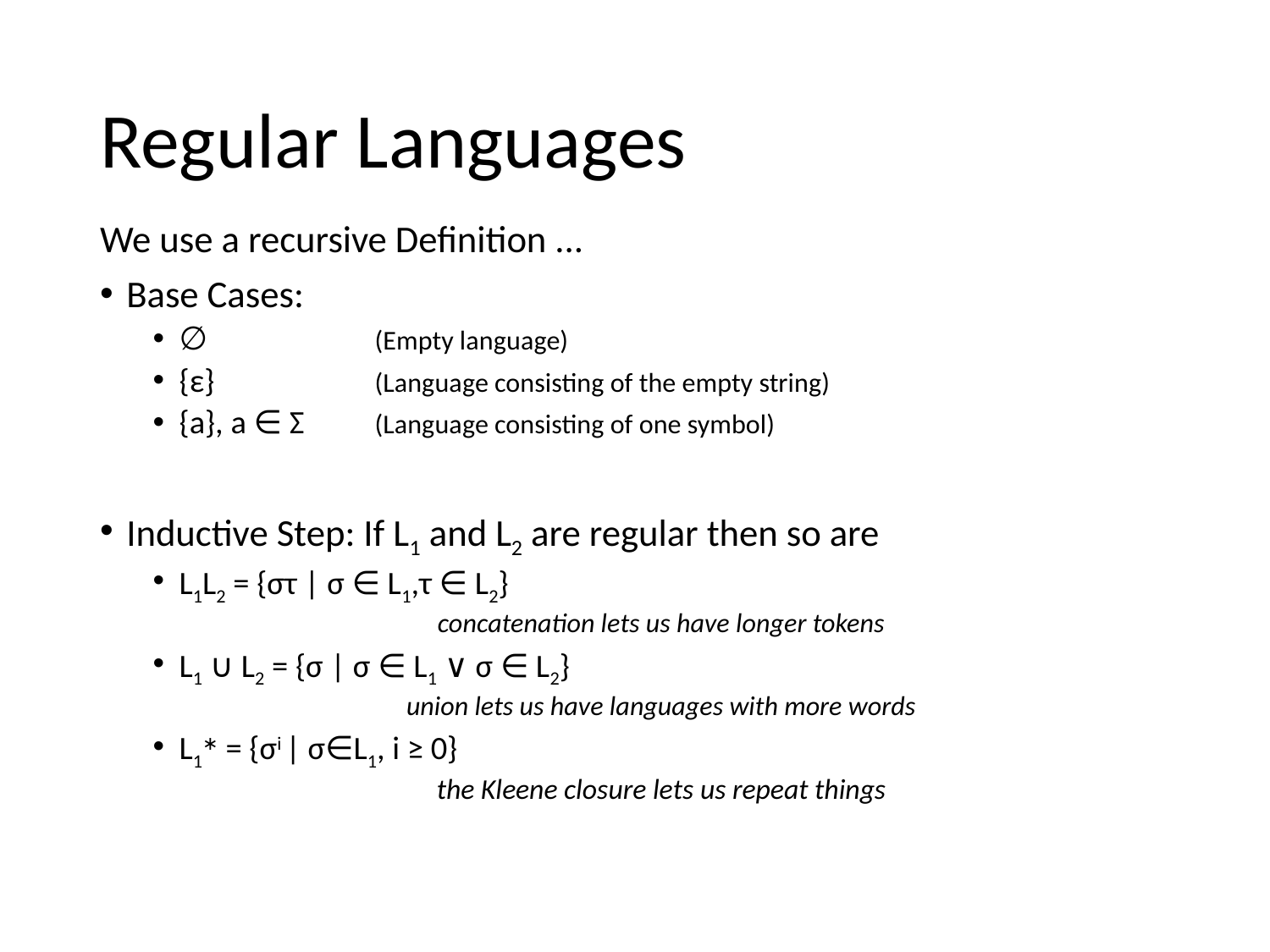

# Regular Languages
We use a recursive Definition ...
Base Cases:
∅          		(Empty language)
{ε}                  	(Language consisting of the empty string)
{a}, a ∈ Σ     	(Language consisting of one symbol)

Inductive Step: If L1 and L2 are regular then so are
L1L2 = {στ | σ ∈ L1,τ ∈ L2}
concatenation lets us have longer tokens
L1 ∪ L2 = {σ | σ ∈ L1 ∨ σ ∈ L2}
union lets us have languages with more words
L1∗ = {σi | σ∈L1, i ≥ 0}
the Kleene closure lets us repeat things